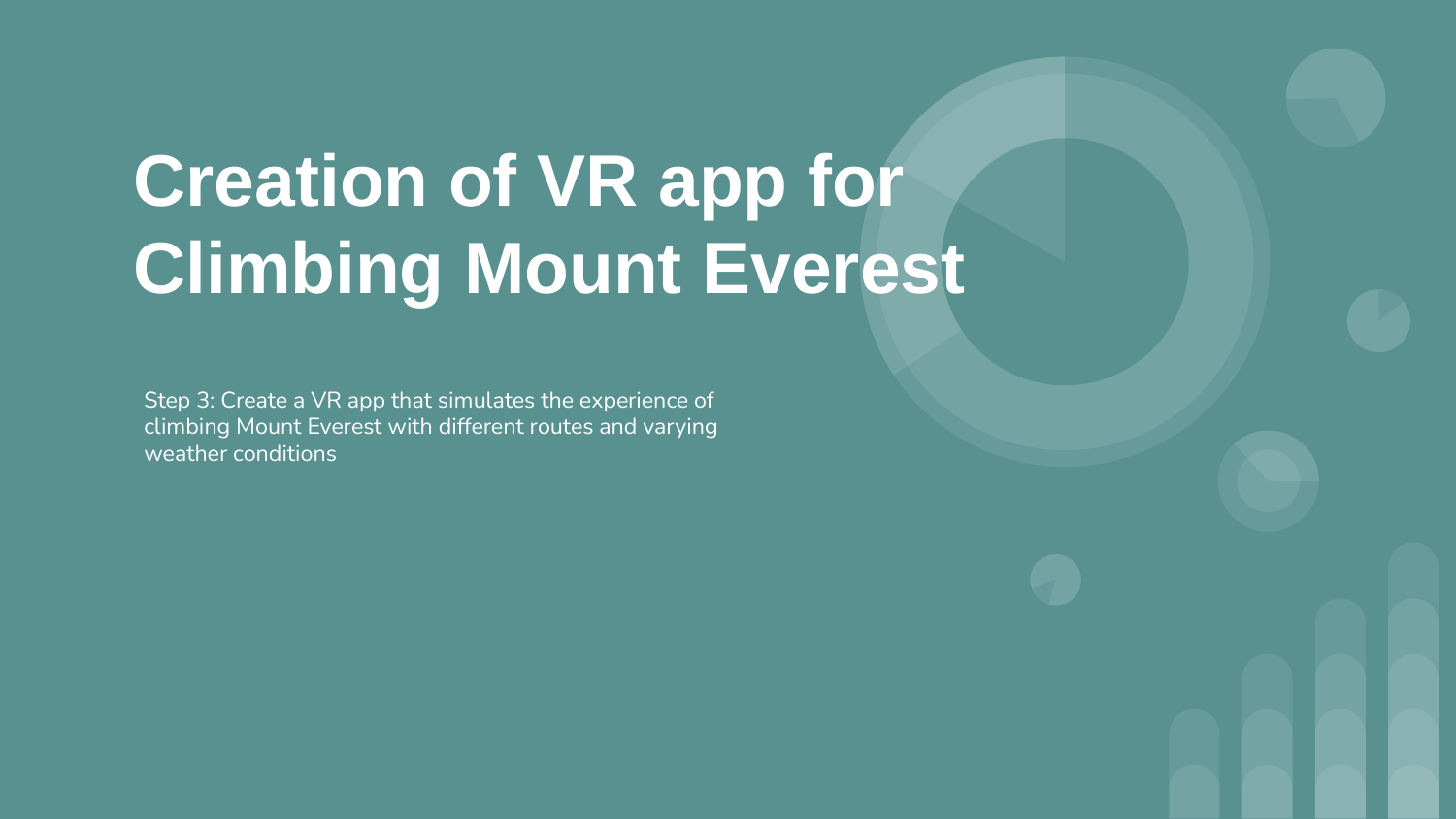

# Creation of VR app for Climbing Mount Everest
Step 3: Create a VR app that simulates the experience of climbing Mount Everest with different routes and varying weather conditions